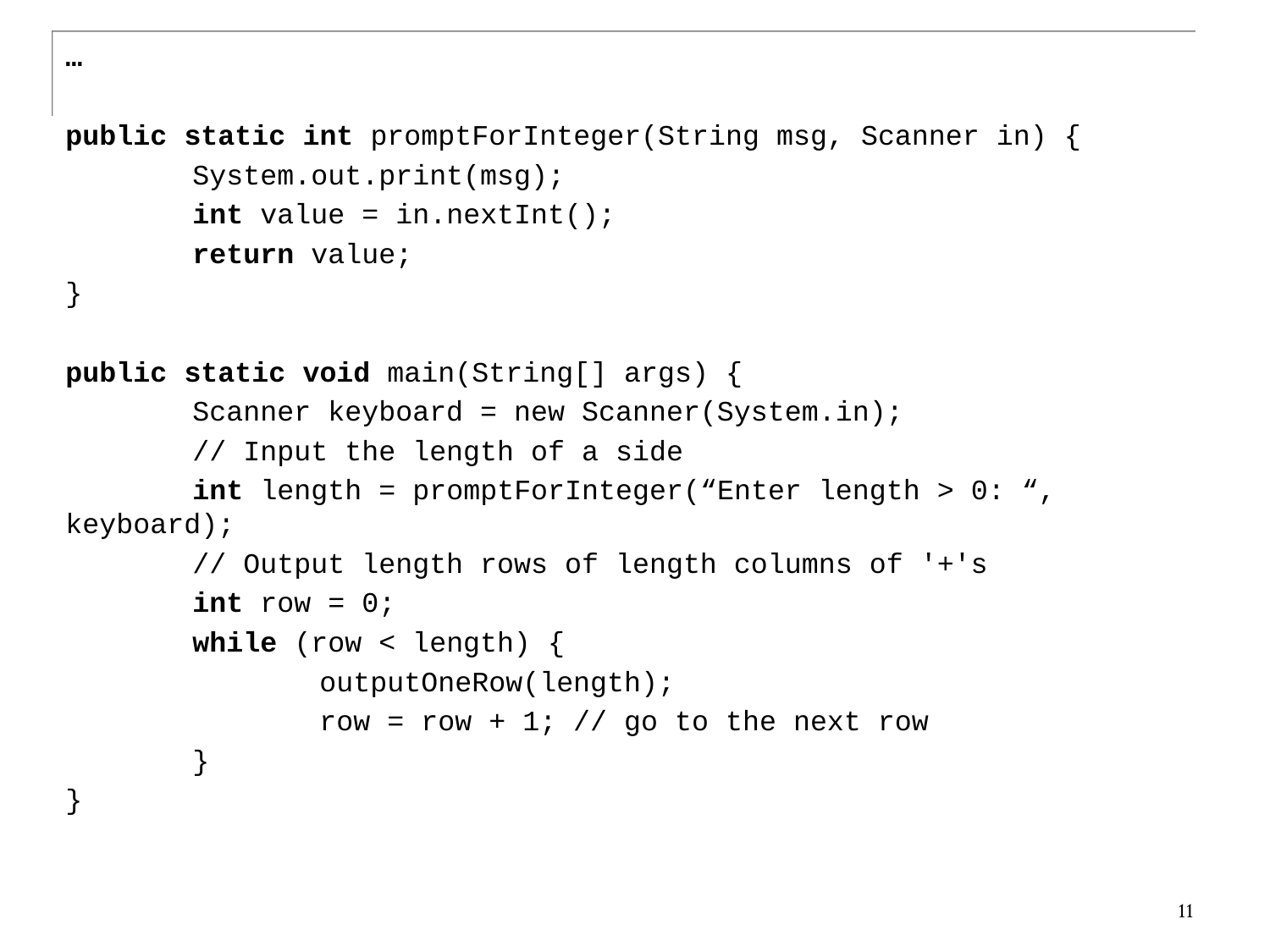

…

public static int promptForInteger(String msg, Scanner in) {
	System.out.print(msg);
	int value = in.nextInt();
	return value;
}

public static void main(String[] args) {
	Scanner keyboard = new Scanner(System.in);
	// Input the length of a side
	int length = promptForInteger(“Enter length > 0: “, keyboard);
	// Output length rows of length columns of '+'s
	int row = 0;
	while (row < length) {
		outputOneRow(length);
		row = row + 1; // go to the next row
	}
}
11